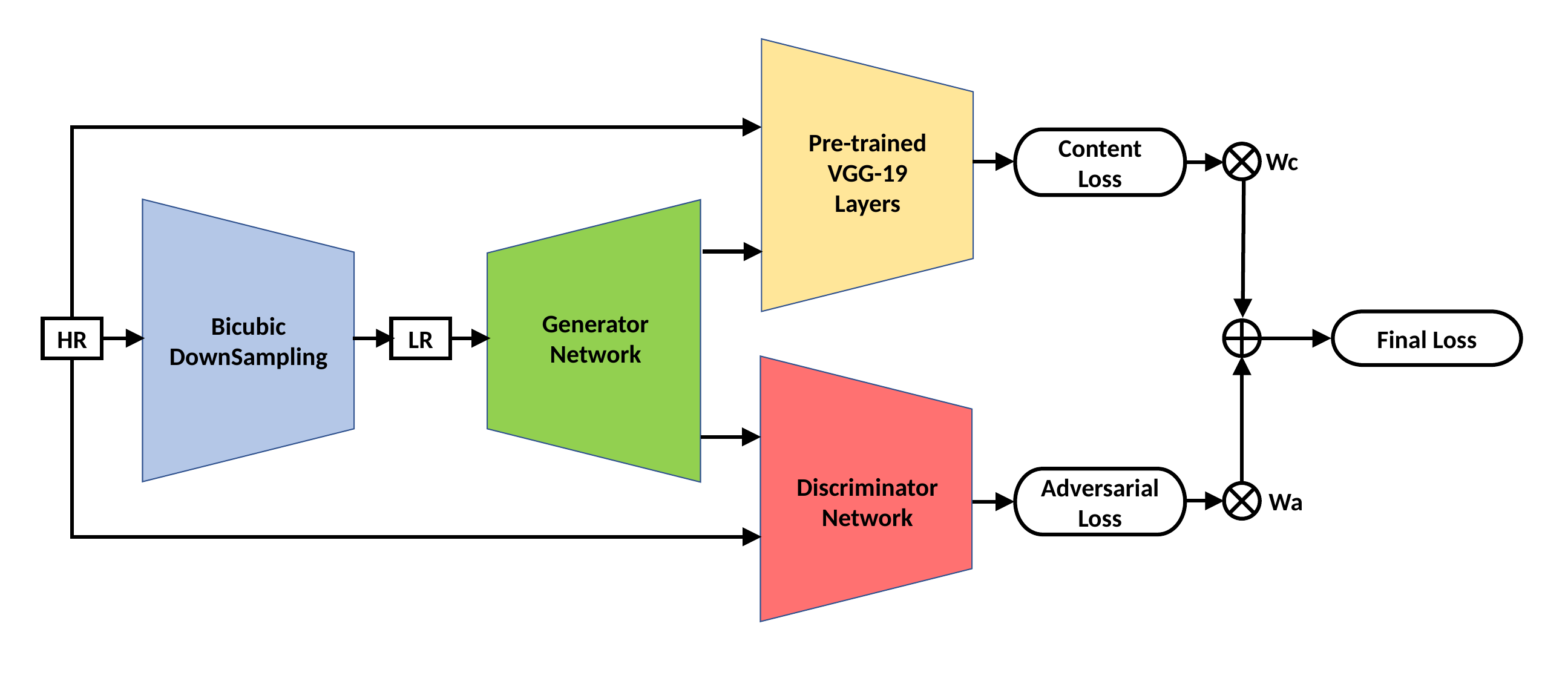

Pre-trained
VGG-19
Layers
Content Loss
Wc

Generator
Network
Bicubic
DownSampling
Final Loss
LR
HR

Discriminator
Network
Adversarial Loss
Wa